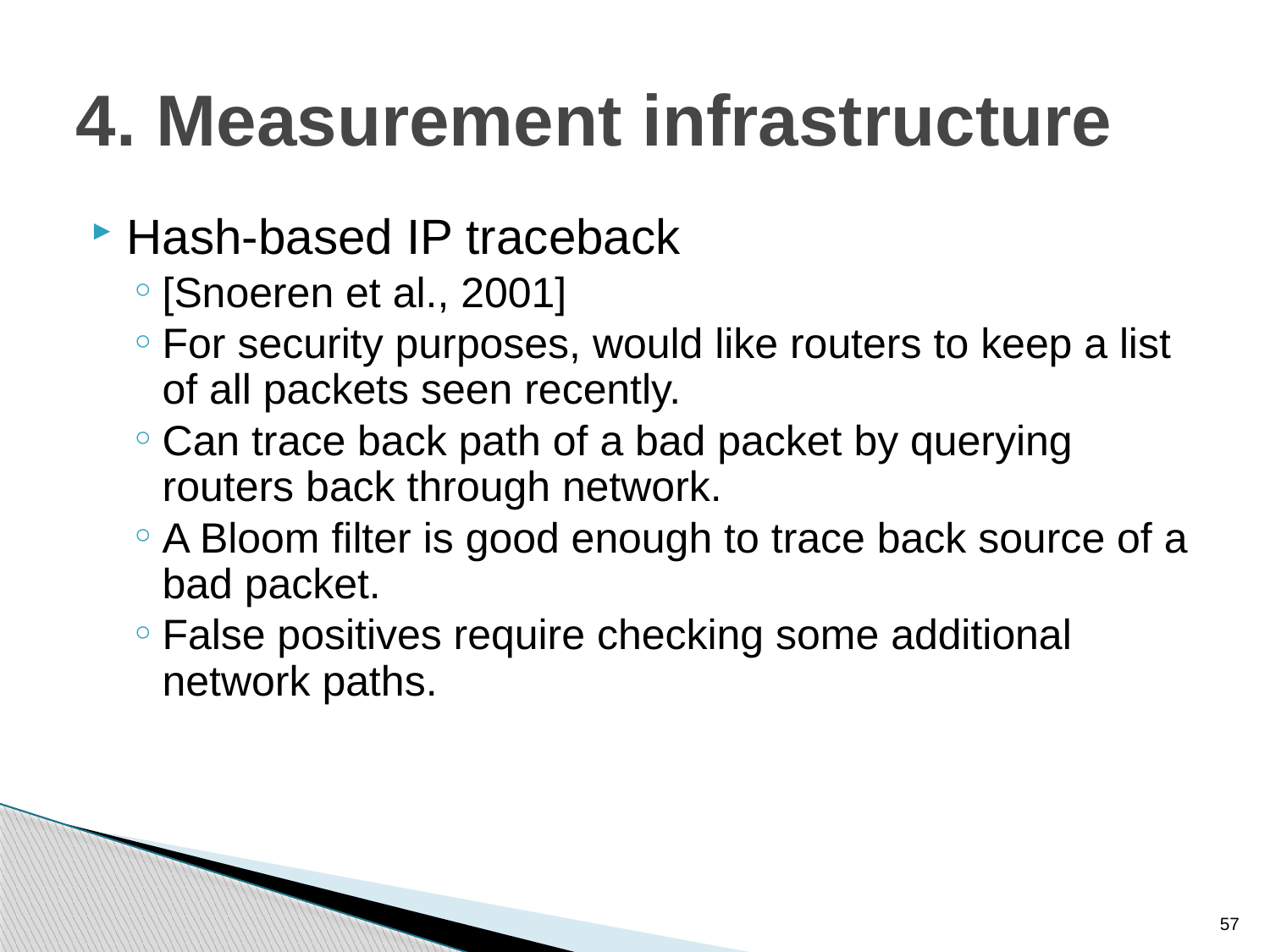

# 4. Measurement infrastructure
Hash-based IP traceback
[Snoeren et al., 2001]
For security purposes, would like routers to keep a list of all packets seen recently.
Can trace back path of a bad packet by querying routers back through network.
A Bloom filter is good enough to trace back source of a bad packet.
False positives require checking some additional network paths.

57